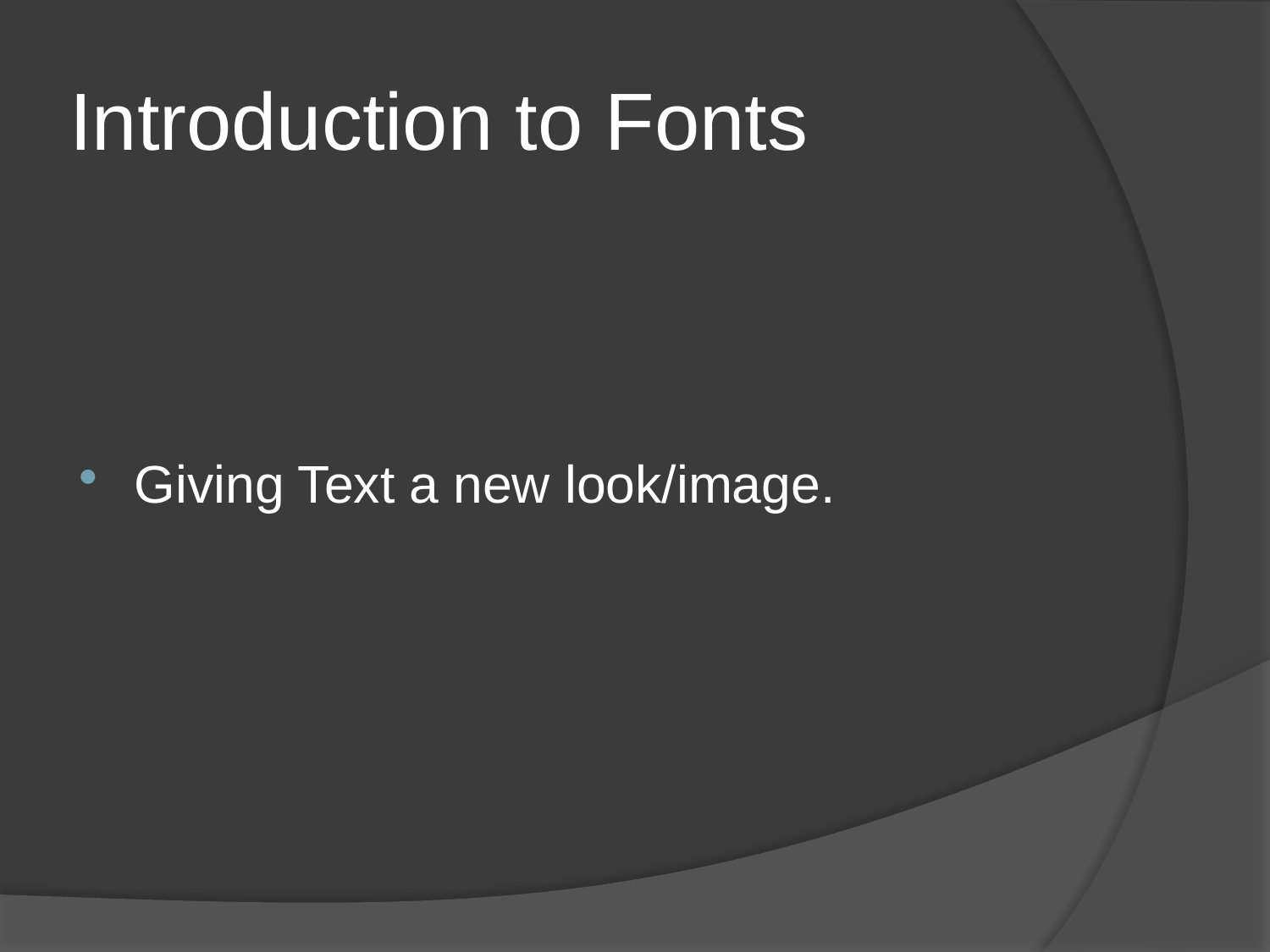

# Introduction to Fonts

Giving Text a new look/image.